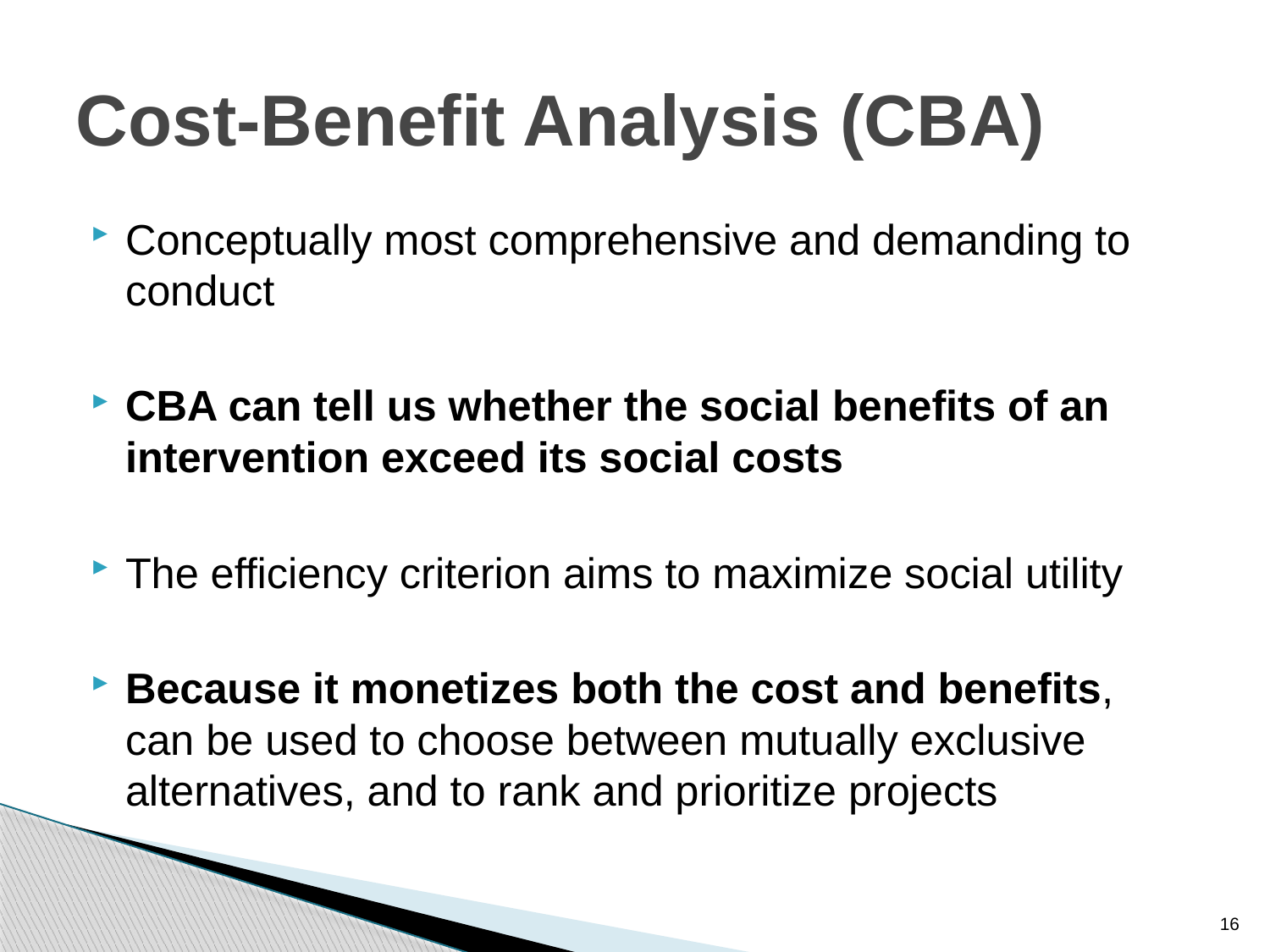

# Cost-Benefit Analysis (CBA)
Conceptually most comprehensive and demanding to conduct

CBA can tell us whether the social benefits of an intervention exceed its social costs

The efficiency criterion aims to maximize social utility

Because it monetizes both the cost and benefits, can be used to choose between mutually exclusive alternatives, and to rank and prioritize projects
16